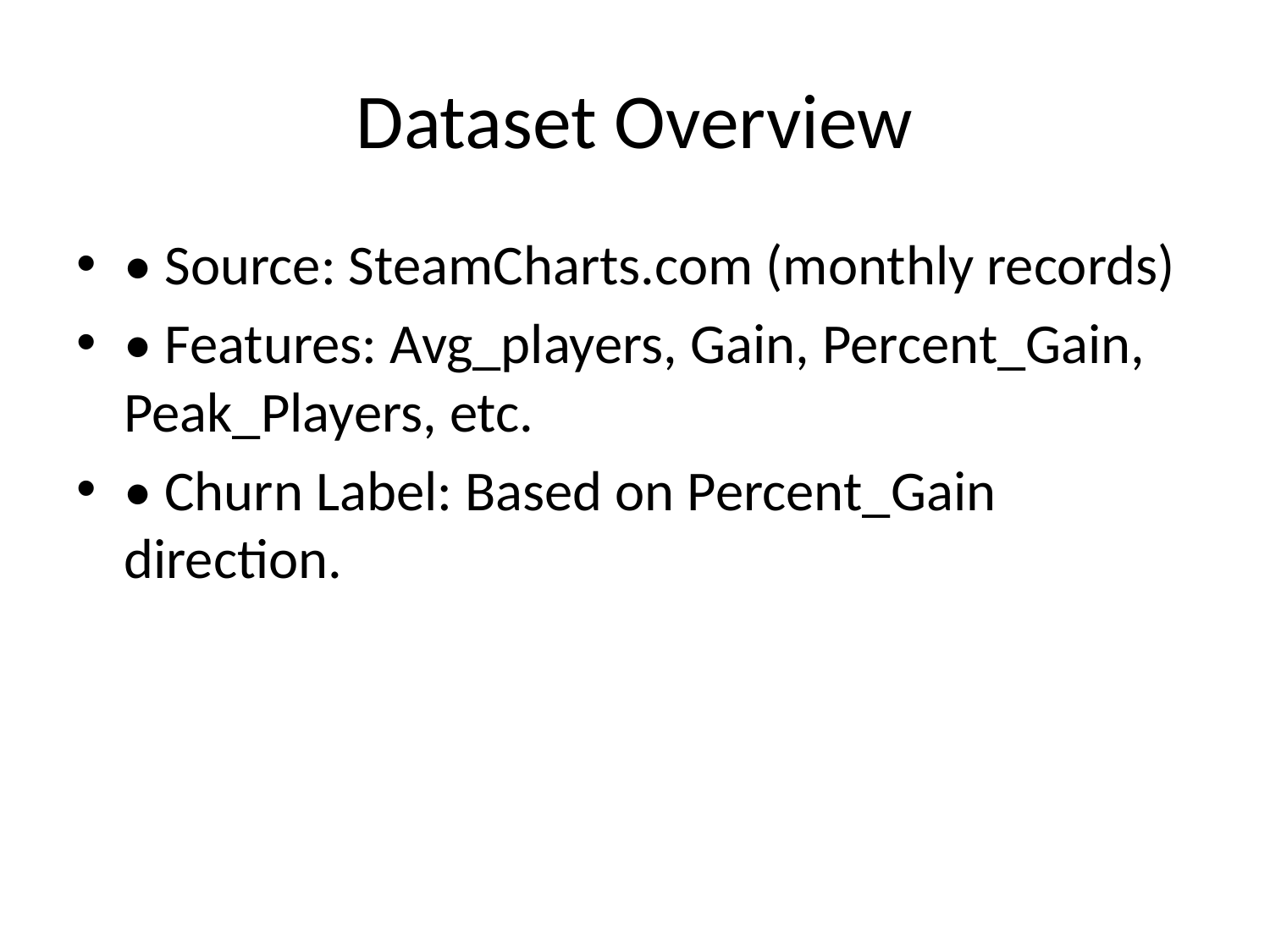

# Dataset Overview
• Source: SteamCharts.com (monthly records)
• Features: Avg_players, Gain, Percent_Gain, Peak_Players, etc.
• Churn Label: Based on Percent_Gain direction.